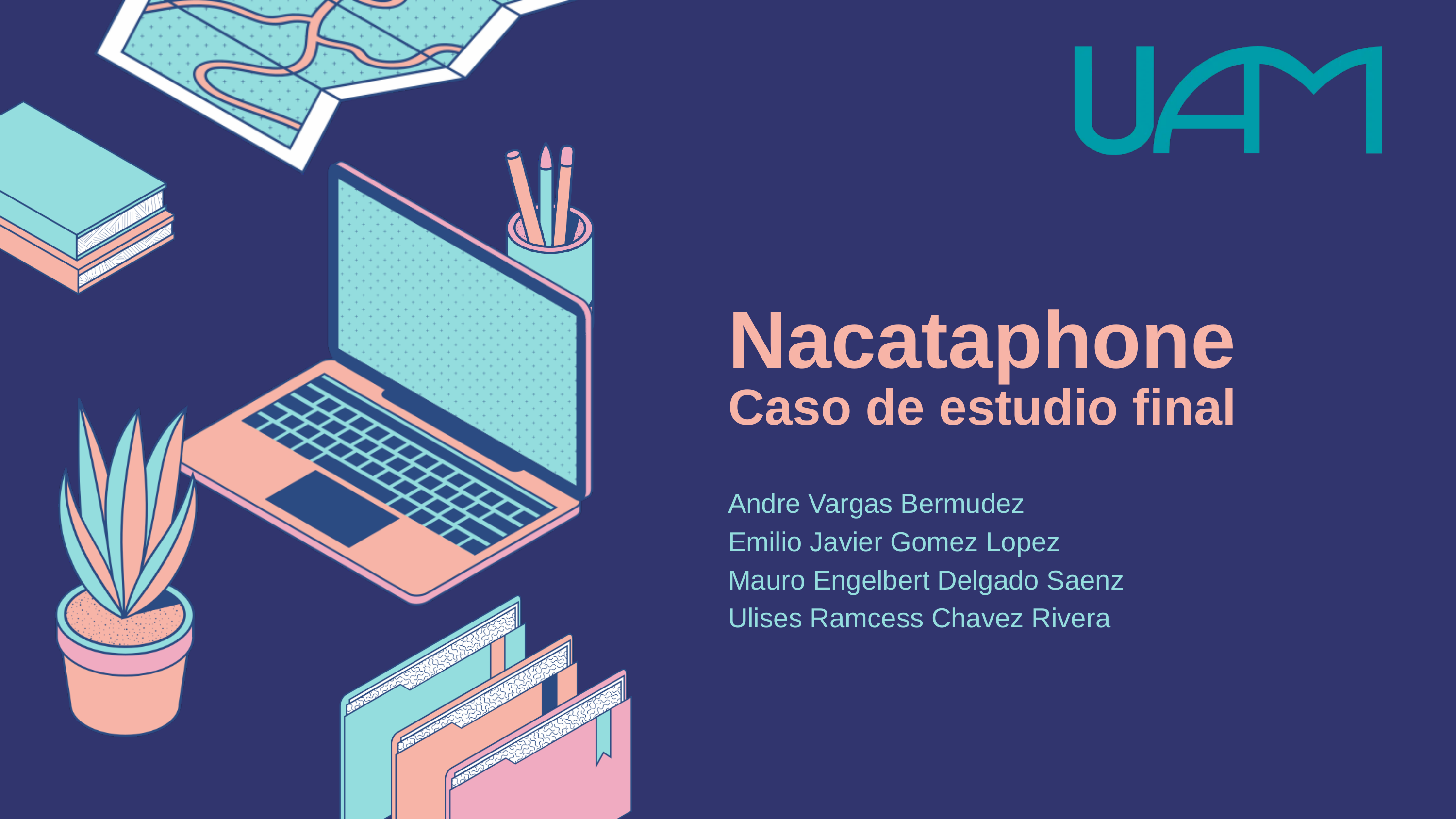

Nacataphone
Caso de estudio final
Andre Vargas Bermudez
Emilio Javier Gomez Lopez
Mauro Engelbert Delgado Saenz
Ulises Ramcess Chavez Rivera